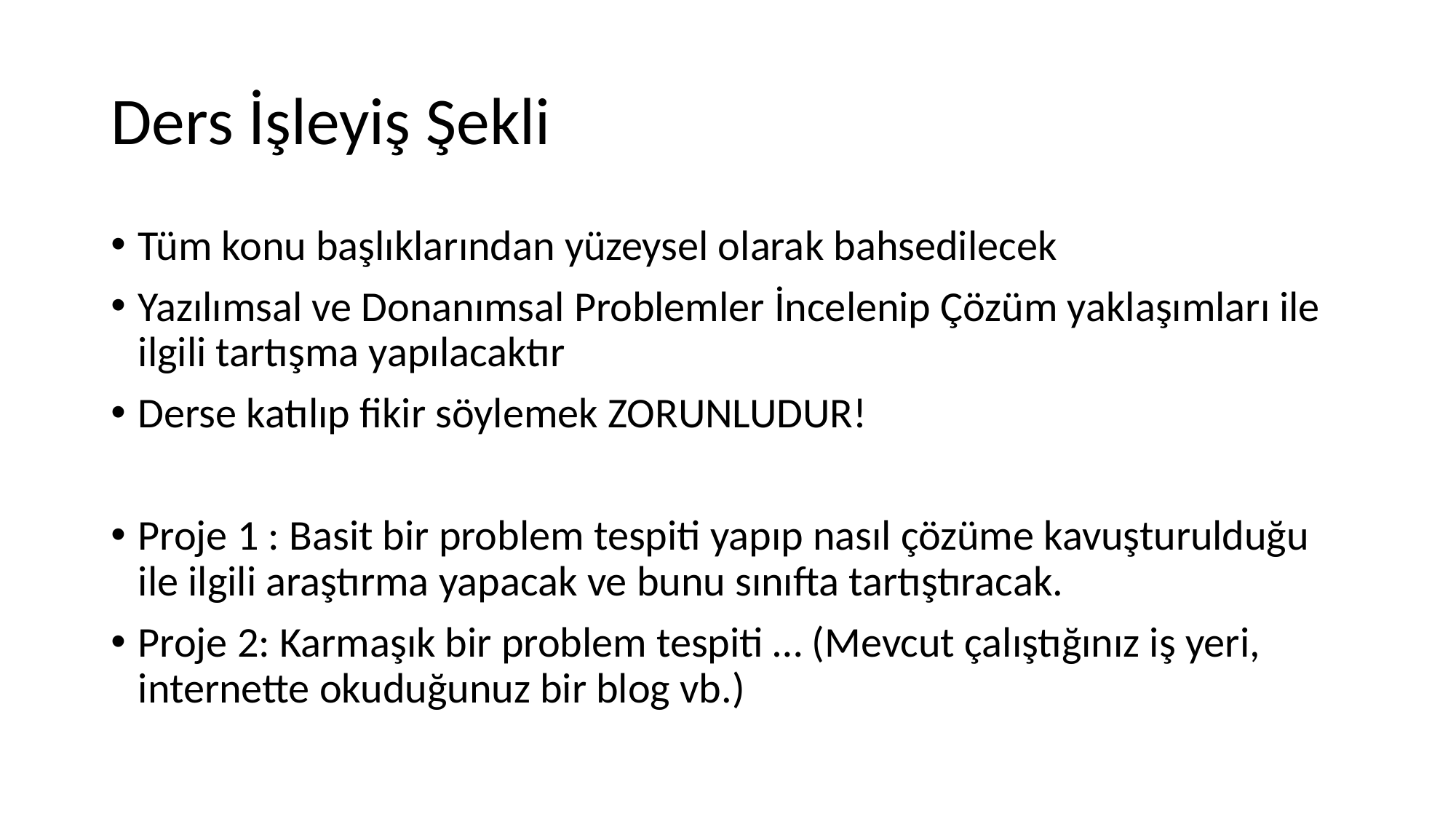

# Ders İşleyiş Şekli
Tüm konu başlıklarından yüzeysel olarak bahsedilecek
Yazılımsal ve Donanımsal Problemler İncelenip Çözüm yaklaşımları ile ilgili tartışma yapılacaktır
Derse katılıp fikir söylemek ZORUNLUDUR!

Proje 1 : Basit bir problem tespiti yapıp nasıl çözüme kavuşturulduğu ile ilgili araştırma yapacak ve bunu sınıfta tartıştıracak.
Proje 2: Karmaşık bir problem tespiti … (Mevcut çalıştığınız iş yeri, internette okuduğunuz bir blog vb.)